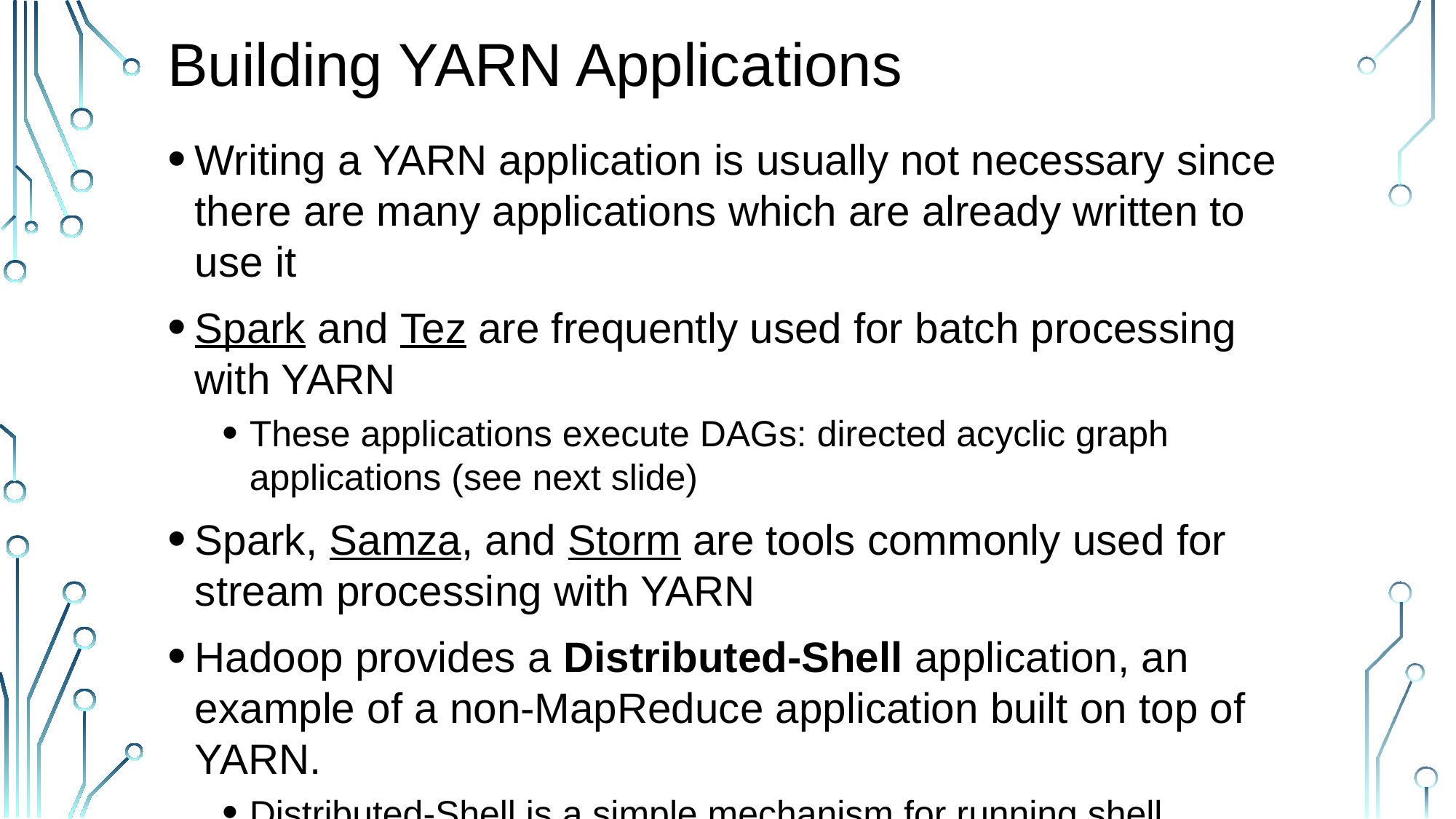

# Building YARN Applications
Writing a YARN application is usually not necessary since there are many applications which are already written to use it
Spark and Tez are frequently used for batch processing with YARN
These applications execute DAGs: directed acyclic graph applications (see next slide)
Spark, Samza, and Storm are tools commonly used for stream processing with YARN
Hadoop provides a Distributed-Shell application, an example of a non-MapReduce application built on top of YARN.
Distributed-Shell is a simple mechanism for running shell commands and scripts in containers on multiple nodes in a Hadoop cluster.